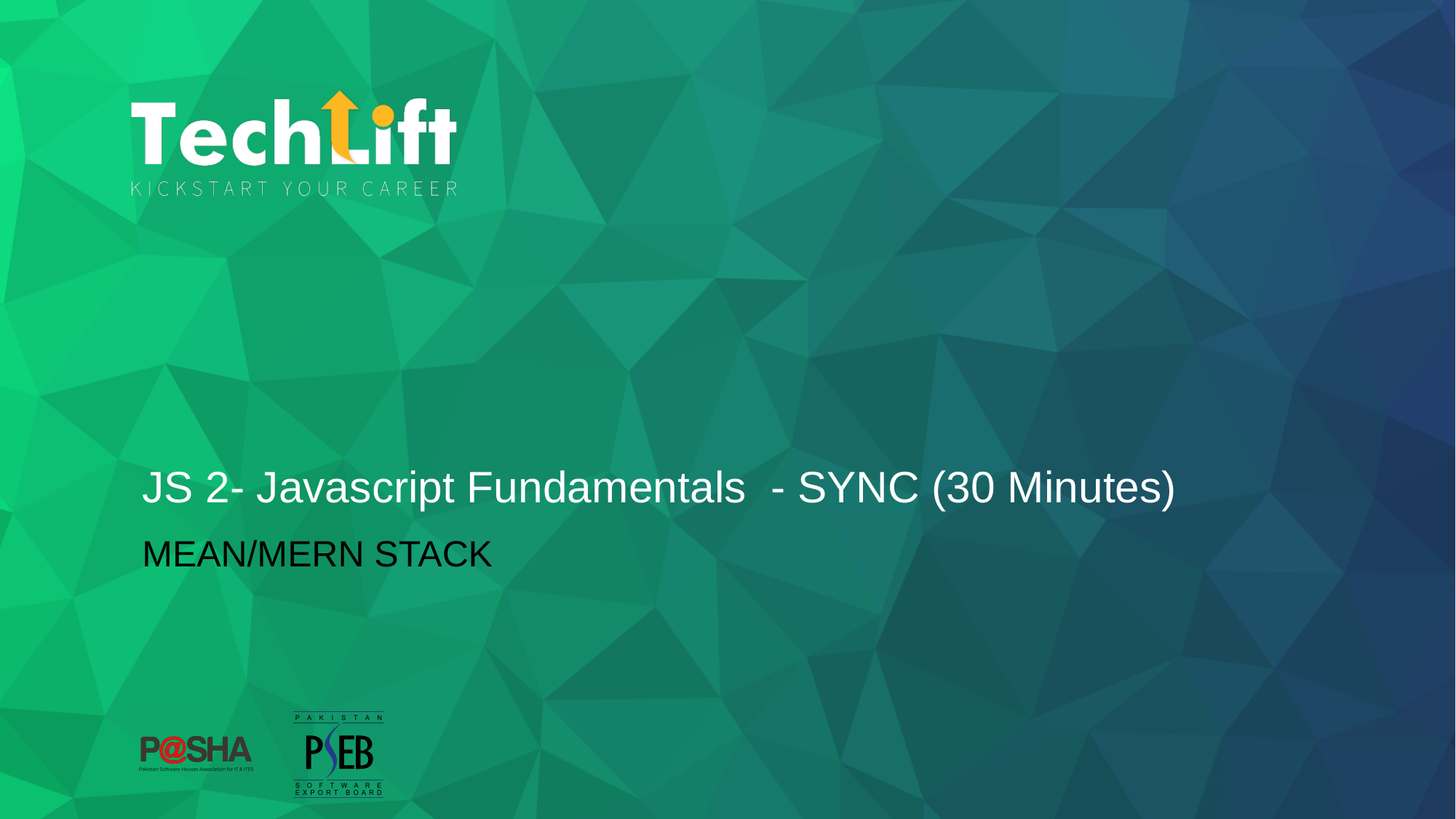

# JS 2- Javascript Fundamentals  - SYNC (30 Minutes)
MEAN/MERN STACK